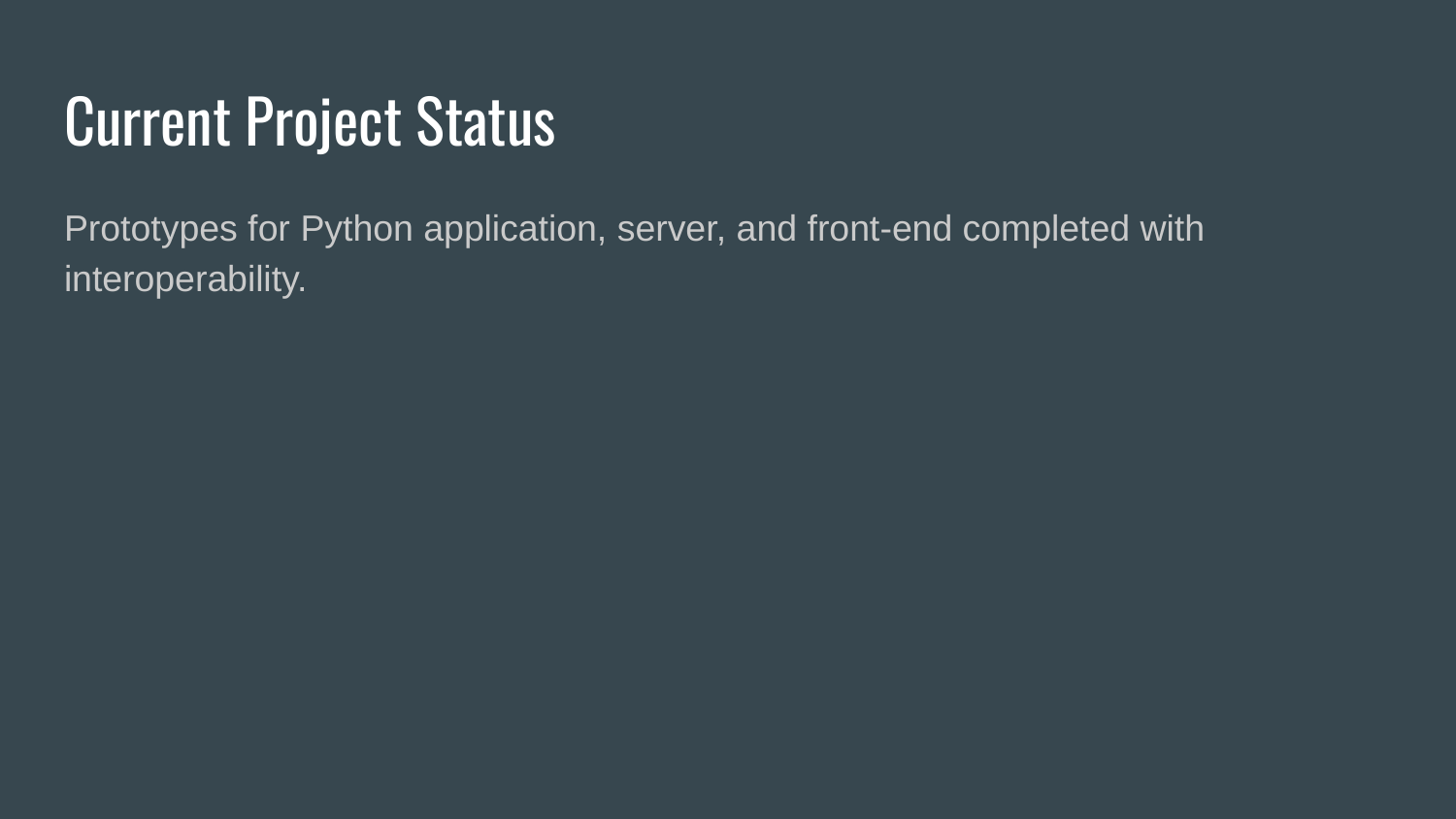

# Current Project Status
Prototypes for Python application, server, and front-end completed with interoperability.